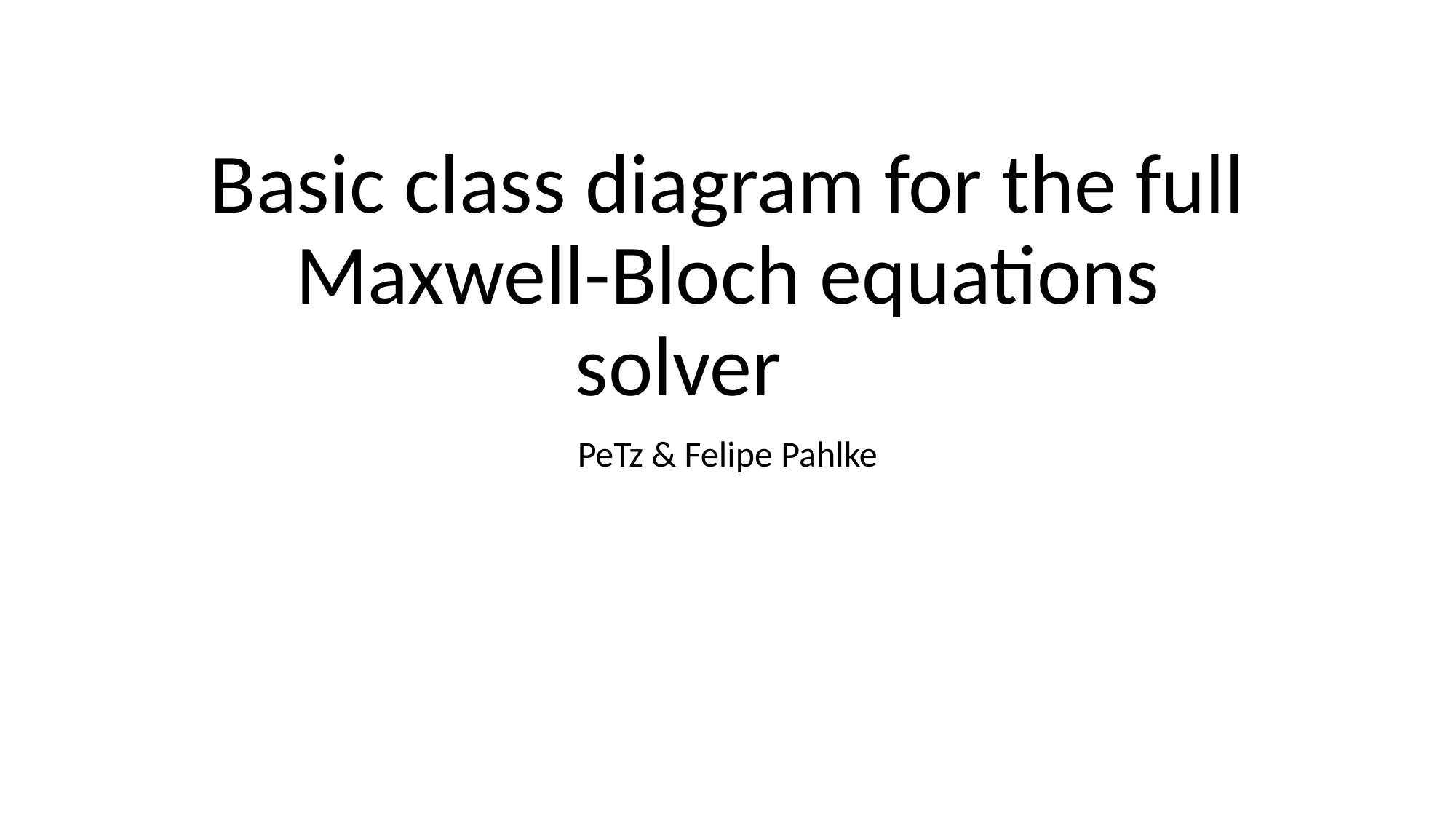

# Basic class diagram for the full Maxwell-Bloch equations solver
PeTz & Felipe Pahlke